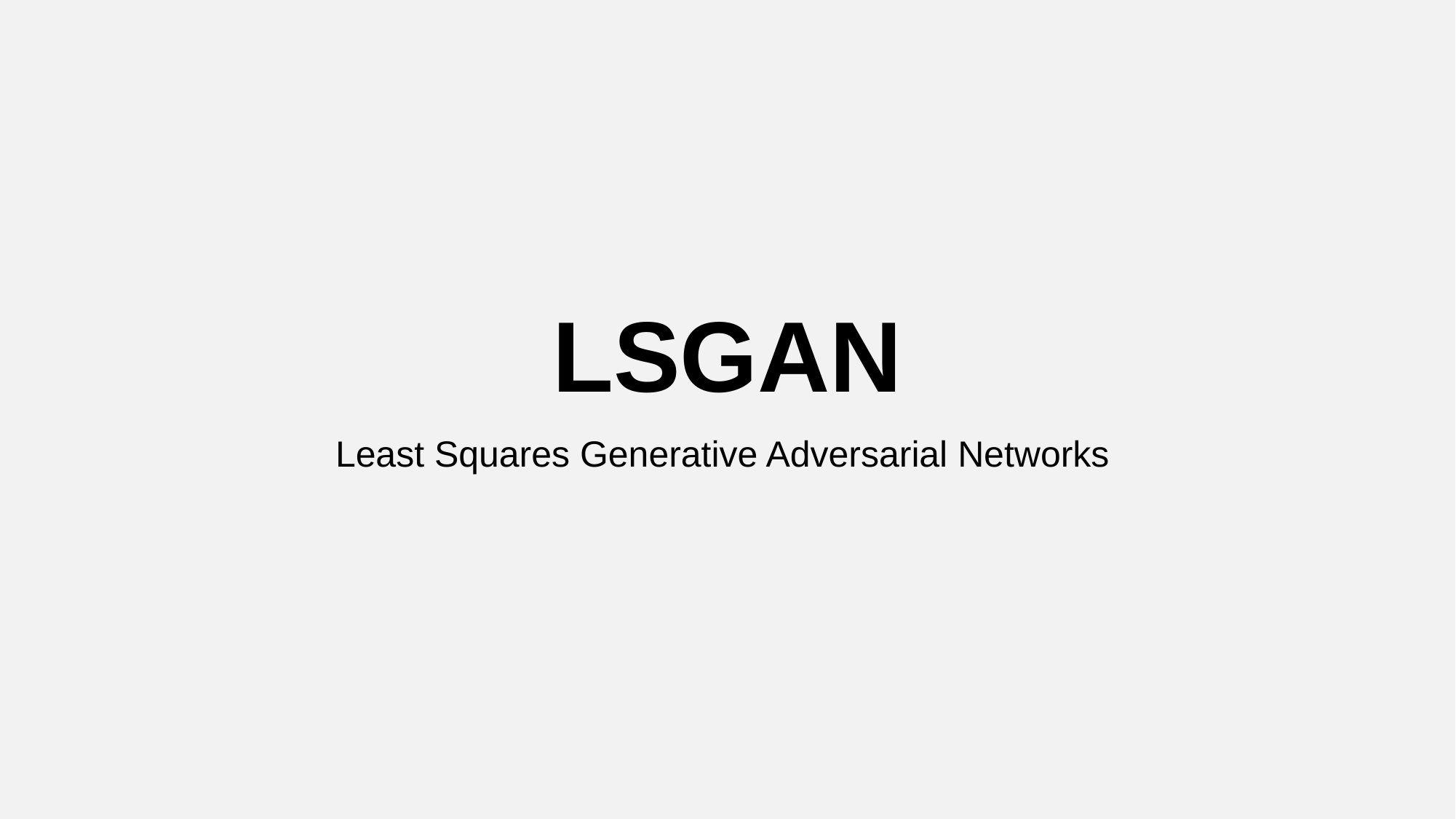

# LSGAN
Least Squares Generative Adversarial Networks